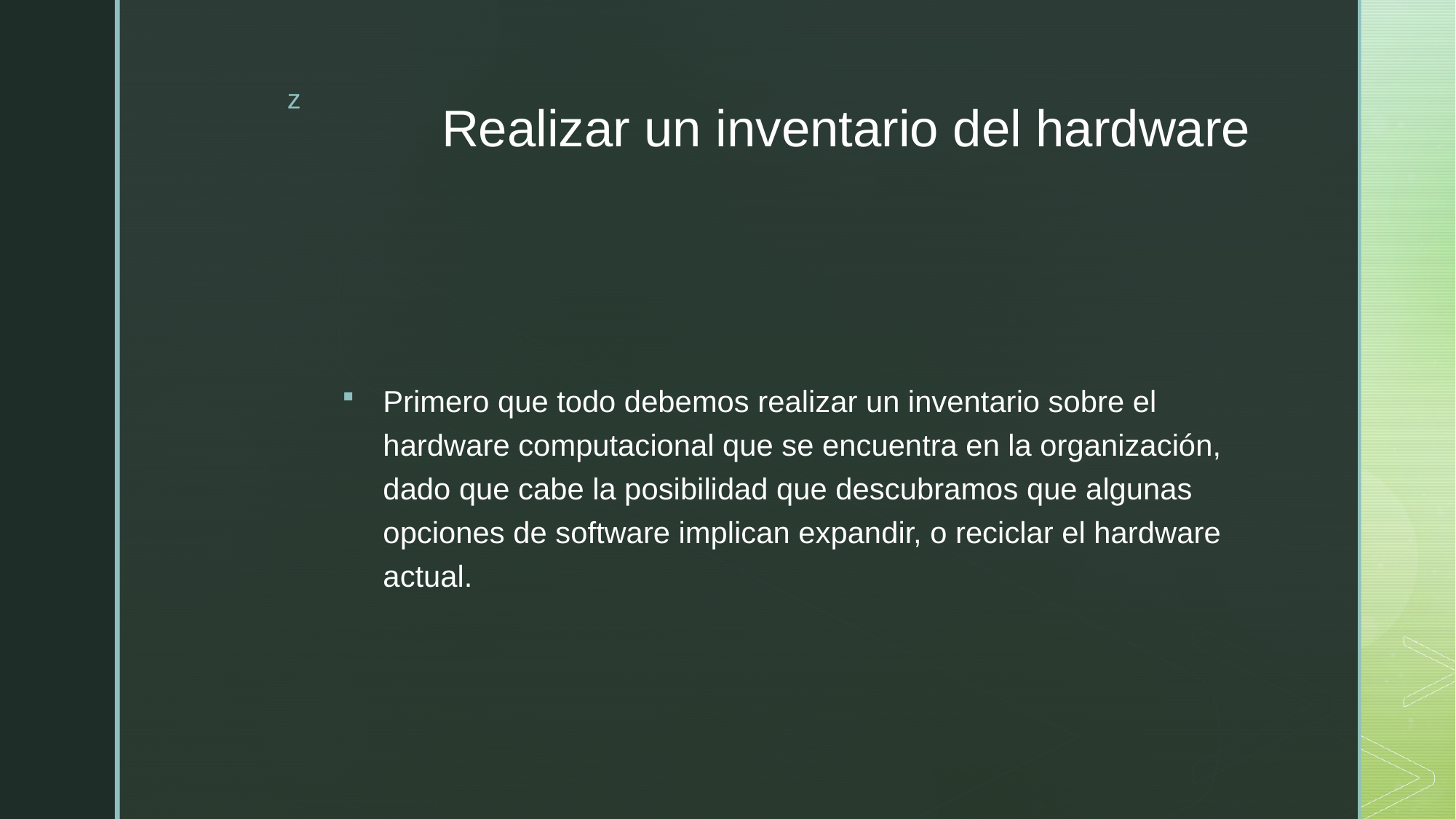

# Realizar un inventario del hardware
Primero que todo debemos realizar un inventario sobre el hardware computacional que se encuentra en la organización, dado que cabe la posibilidad que descubramos que algunas opciones de software implican expandir, o reciclar el hardware actual.